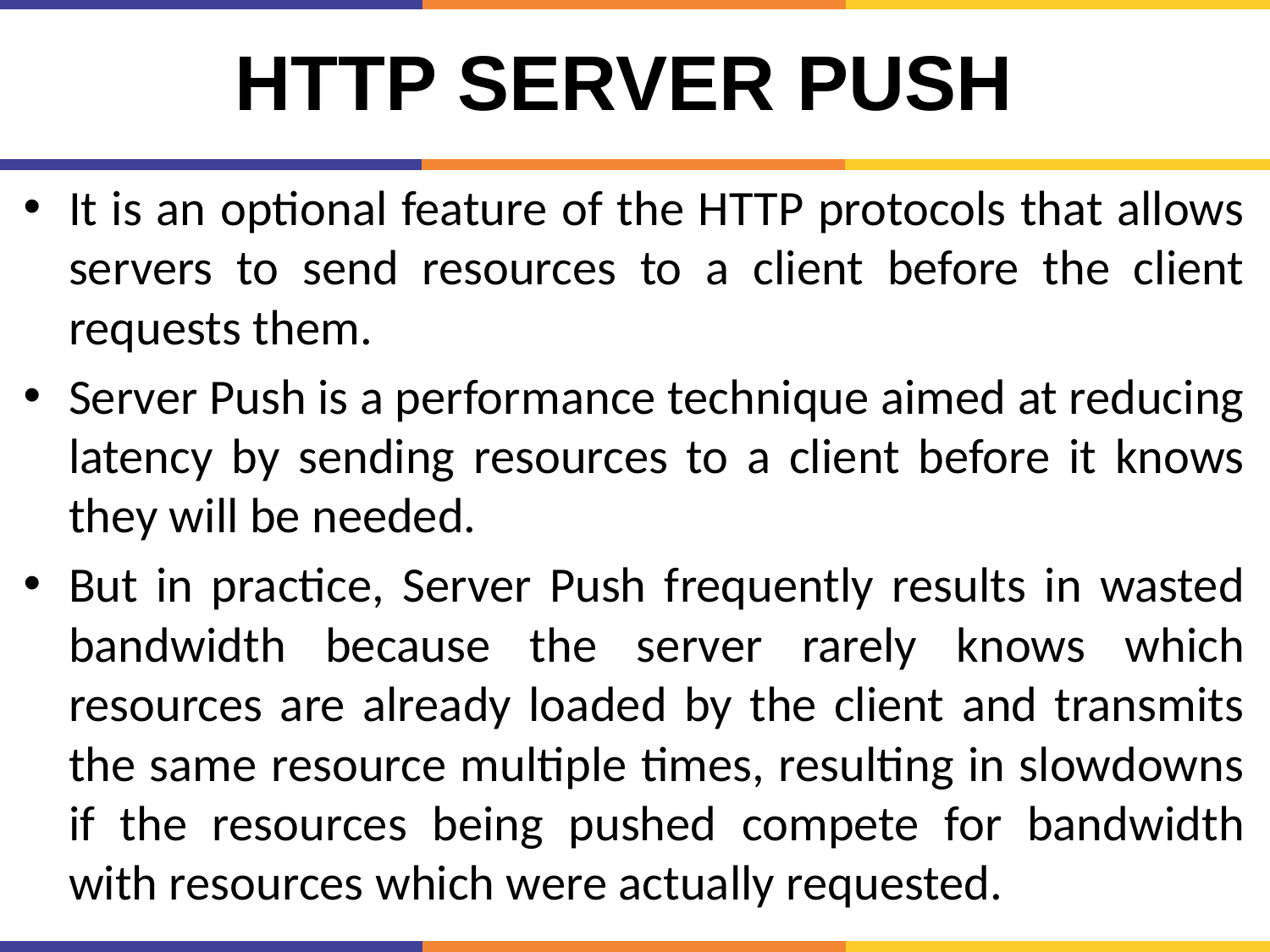

# HTTP Server Push
It is an optional feature of the HTTP protocols that allows servers to send resources to a client before the client requests them.
Server Push is a performance technique aimed at reducing latency by sending resources to a client before it knows they will be needed.
But in practice, Server Push frequently results in wasted bandwidth because the server rarely knows which resources are already loaded by the client and transmits the same resource multiple times, resulting in slowdowns if the resources being pushed compete for bandwidth with resources which were actually requested.